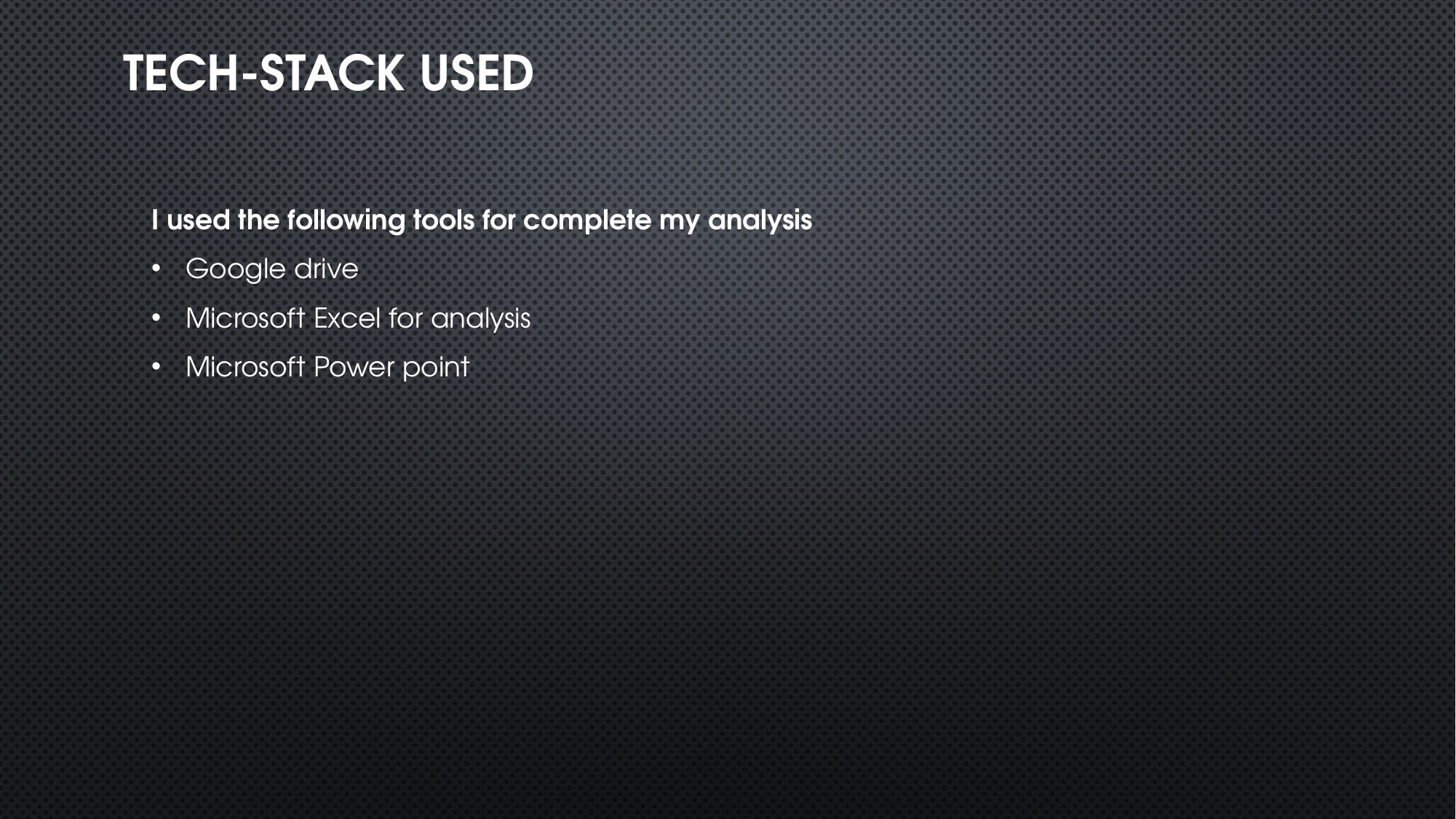

# Tech-stack used
I used the following tools for complete my analysis
Google drive
Microsoft Excel for analysis
Microsoft Power point